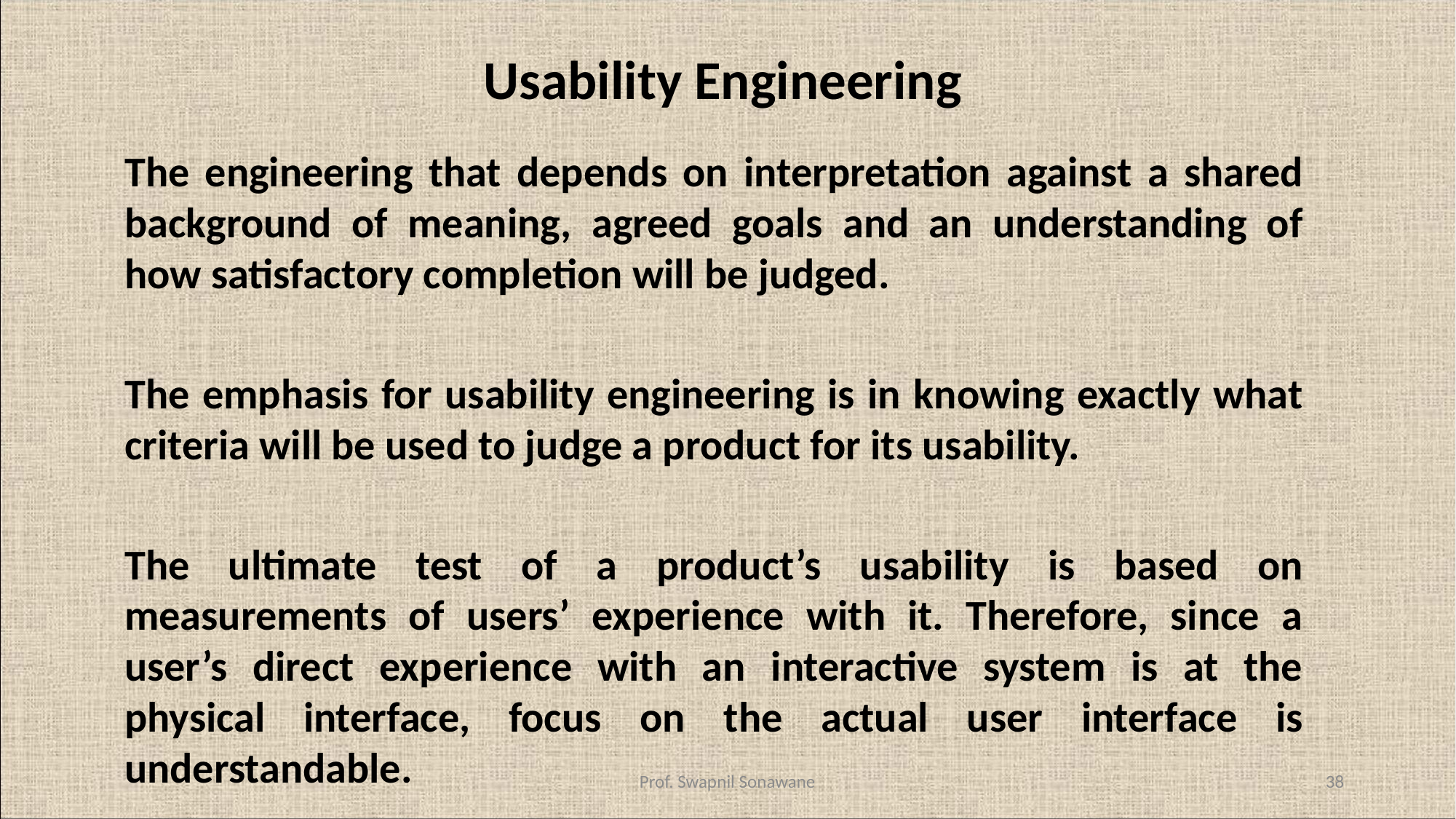

# Usability Engineering
The engineering that depends on interpretation against a shared background of meaning, agreed goals and an understanding of how satisfactory completion will be judged.

The emphasis for usability engineering is in knowing exactly what criteria will be used to judge a product for its usability.

The ultimate test of a product’s usability is based on measurements of users’ experience with it. Therefore, since a user’s direct experience with an interactive system is at the physical interface, focus on the actual user interface is understandable.
Prof. Swapnil Sonawane
38